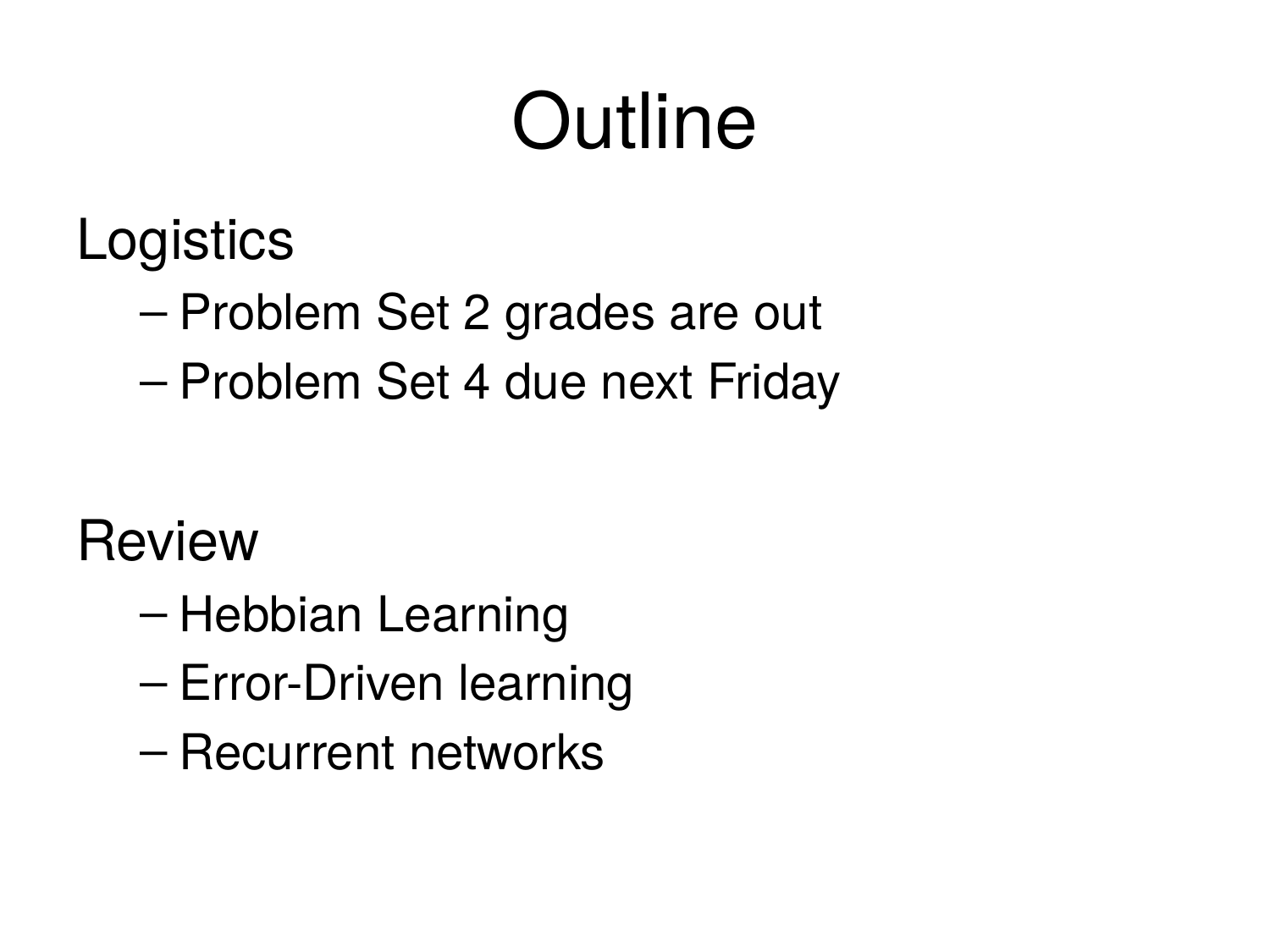

# Outline
Logistics
Problem Set 2 grades are out
Problem Set 4 due next Friday

Review
Hebbian Learning
Error-Driven learning
Recurrent networks